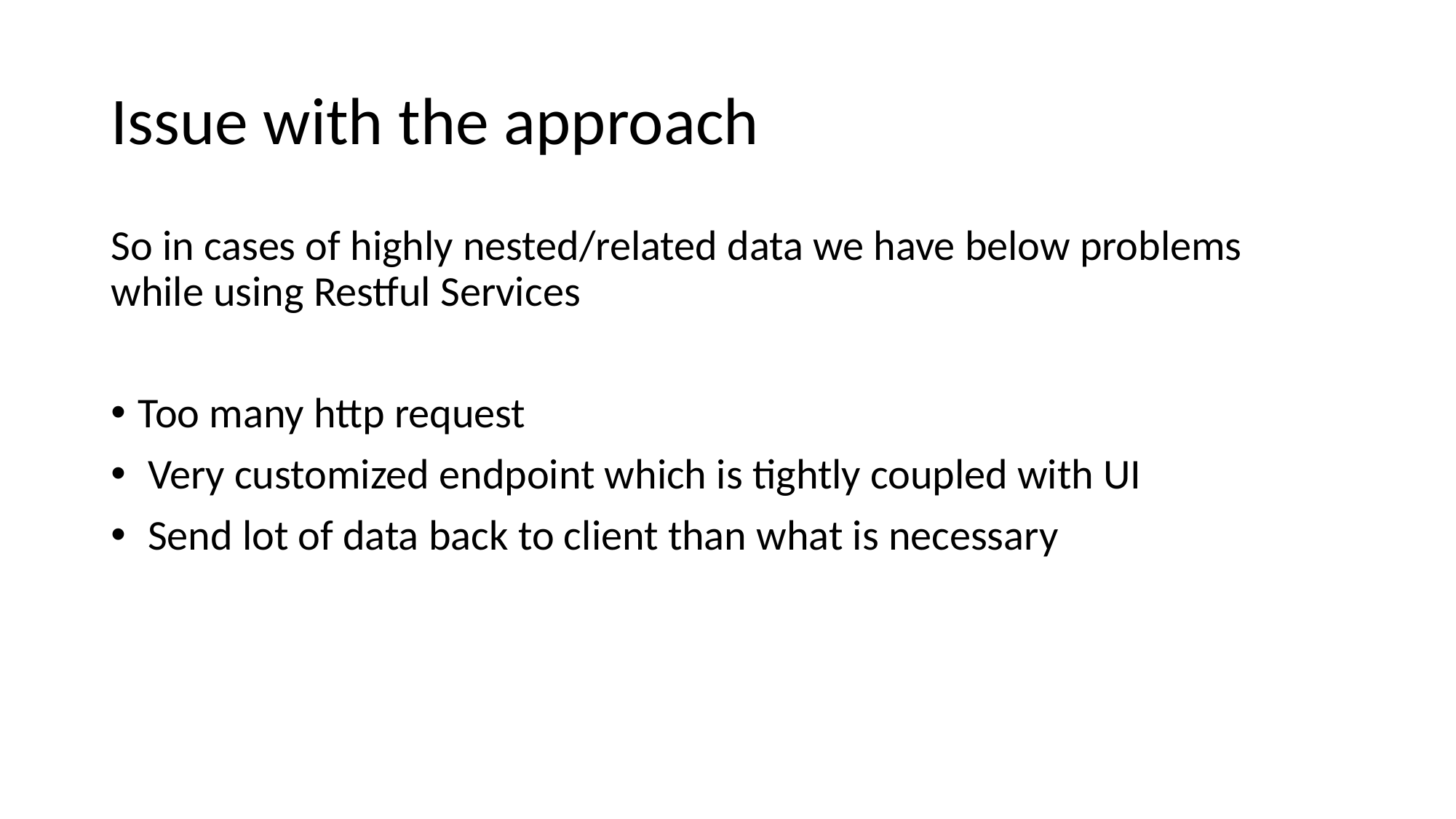

# Issue with the approach
So in cases of highly nested/related data we have below problems while using Restful Services

Too many http request
 Very customized endpoint which is tightly coupled with UI
 Send lot of data back to client than what is necessary